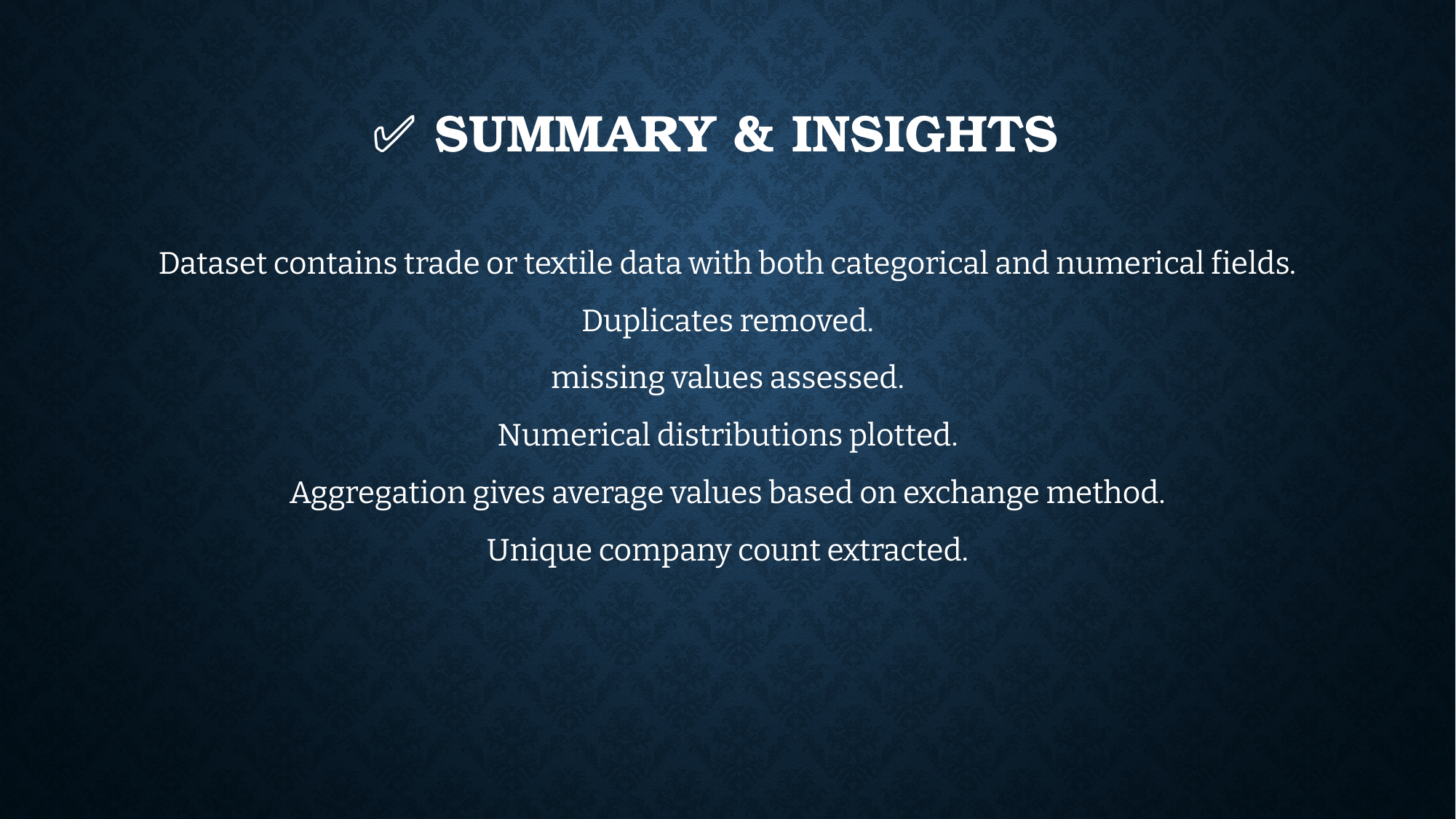

# ✅ Summary & Insights
Dataset contains trade or textile data with both categorical and numerical fields.
Duplicates removed.
missing values assessed.
Numerical distributions plotted.
Aggregation gives average values based on exchange method.
Unique company count extracted.